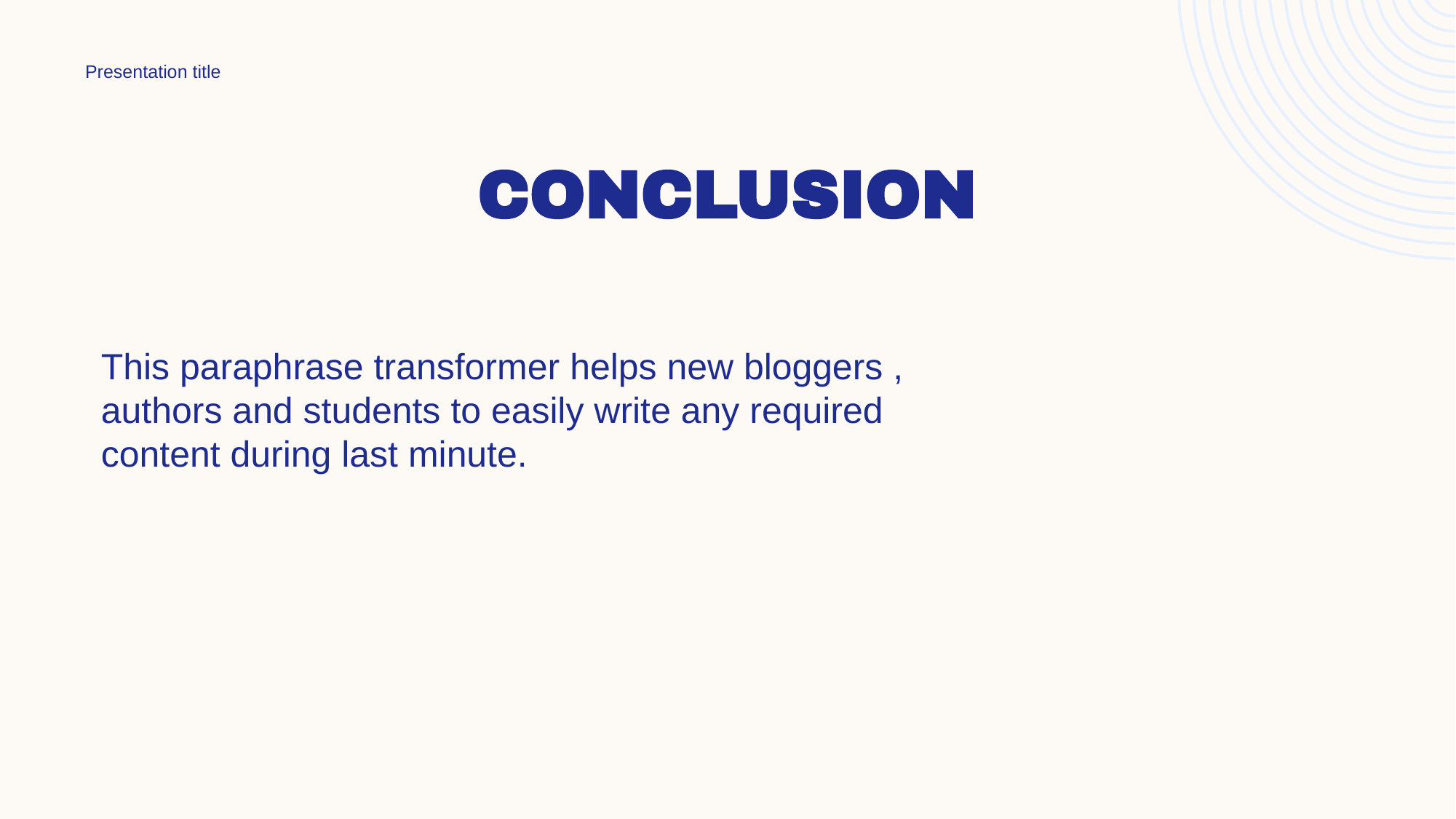

Presentation title
9
# conclusion
This paraphrase transformer helps new bloggers , authors and students to easily write any required content during last minute.